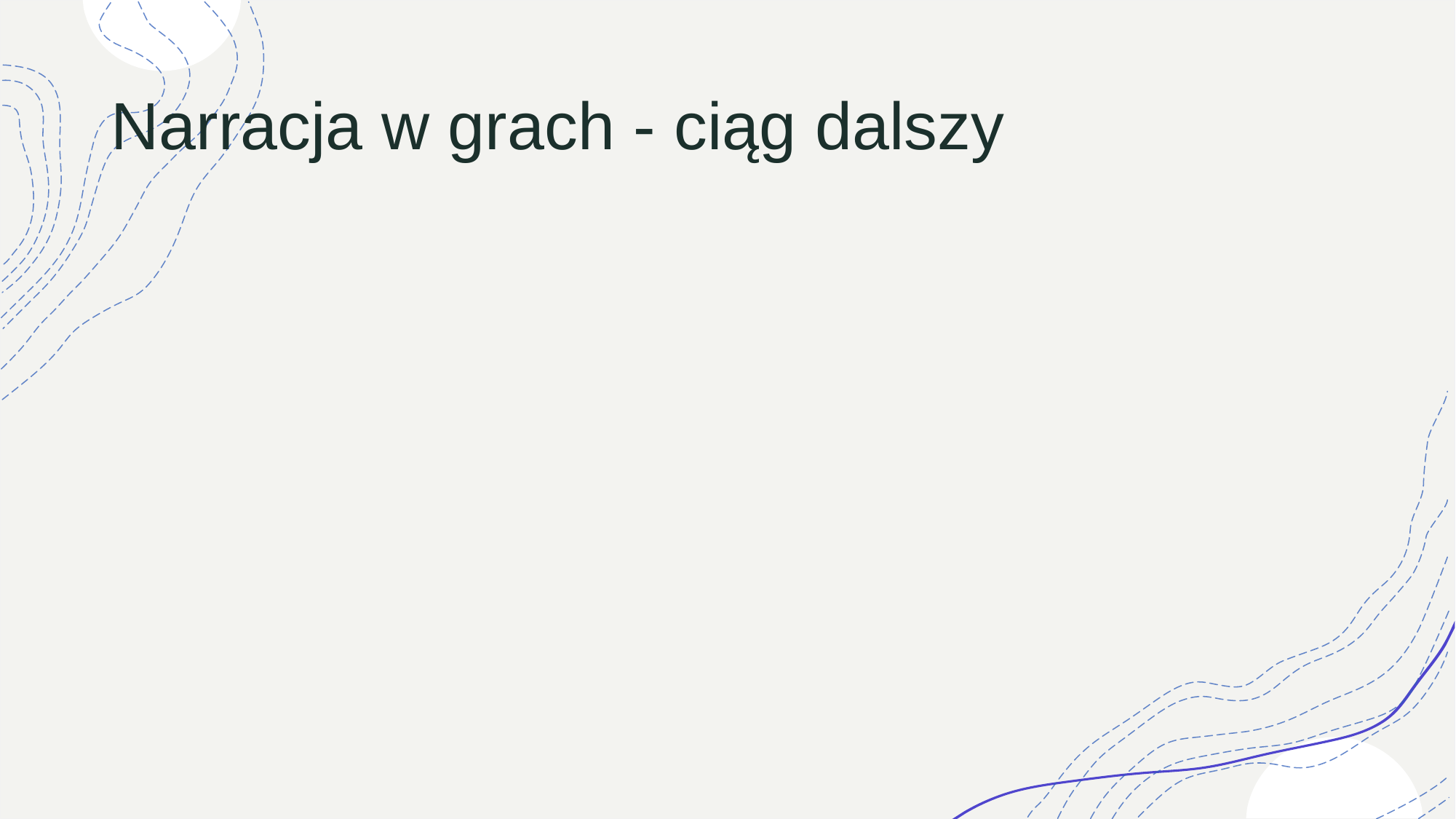

# Narracja w grach - ciąg dalszy